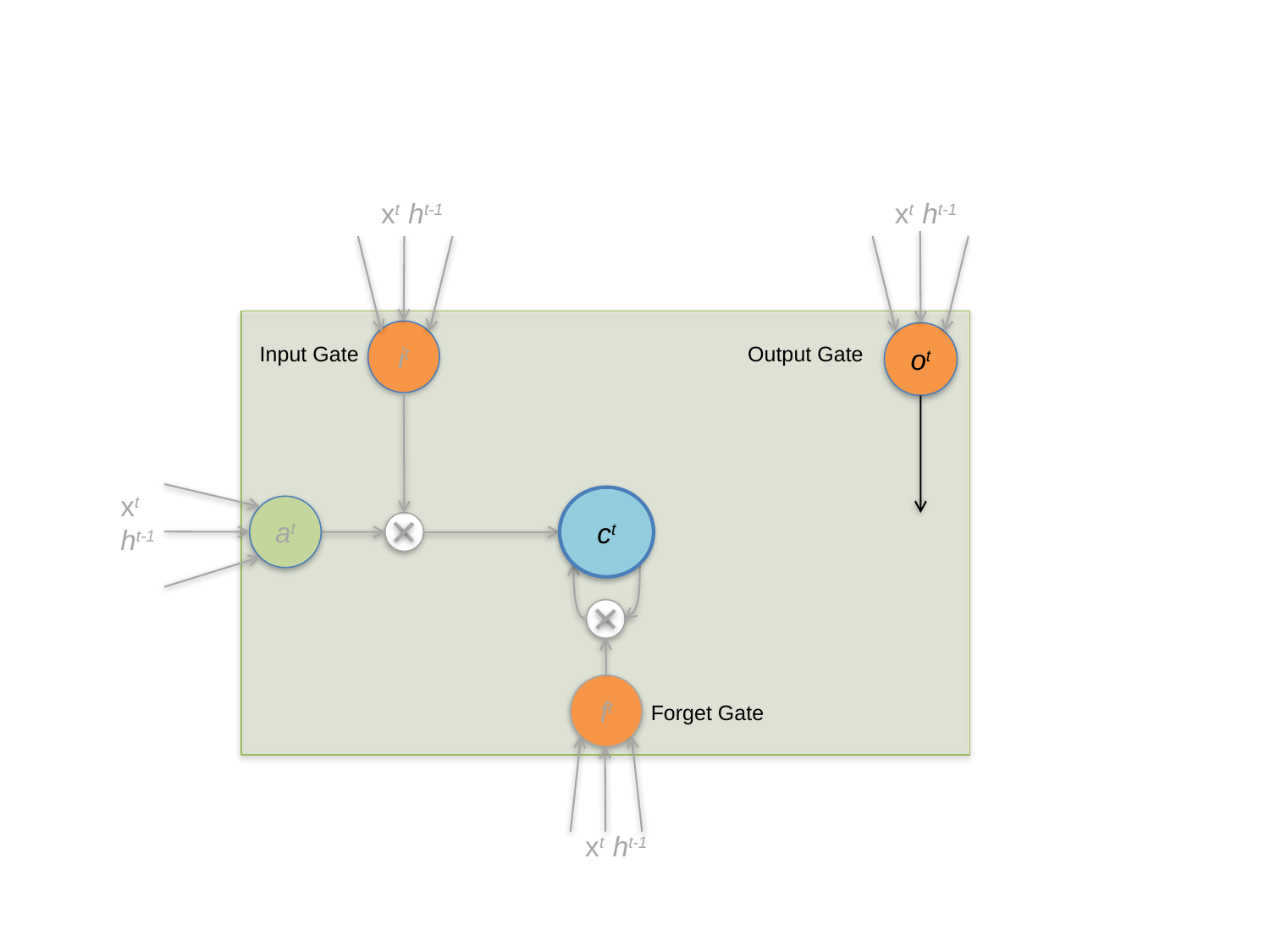

xt  ht-1

xt  ht-1

it
ot
Input Gate
Output Gate
xt
ht-1

ct
at
δht

ft
Forget Gate
xt  ht-1